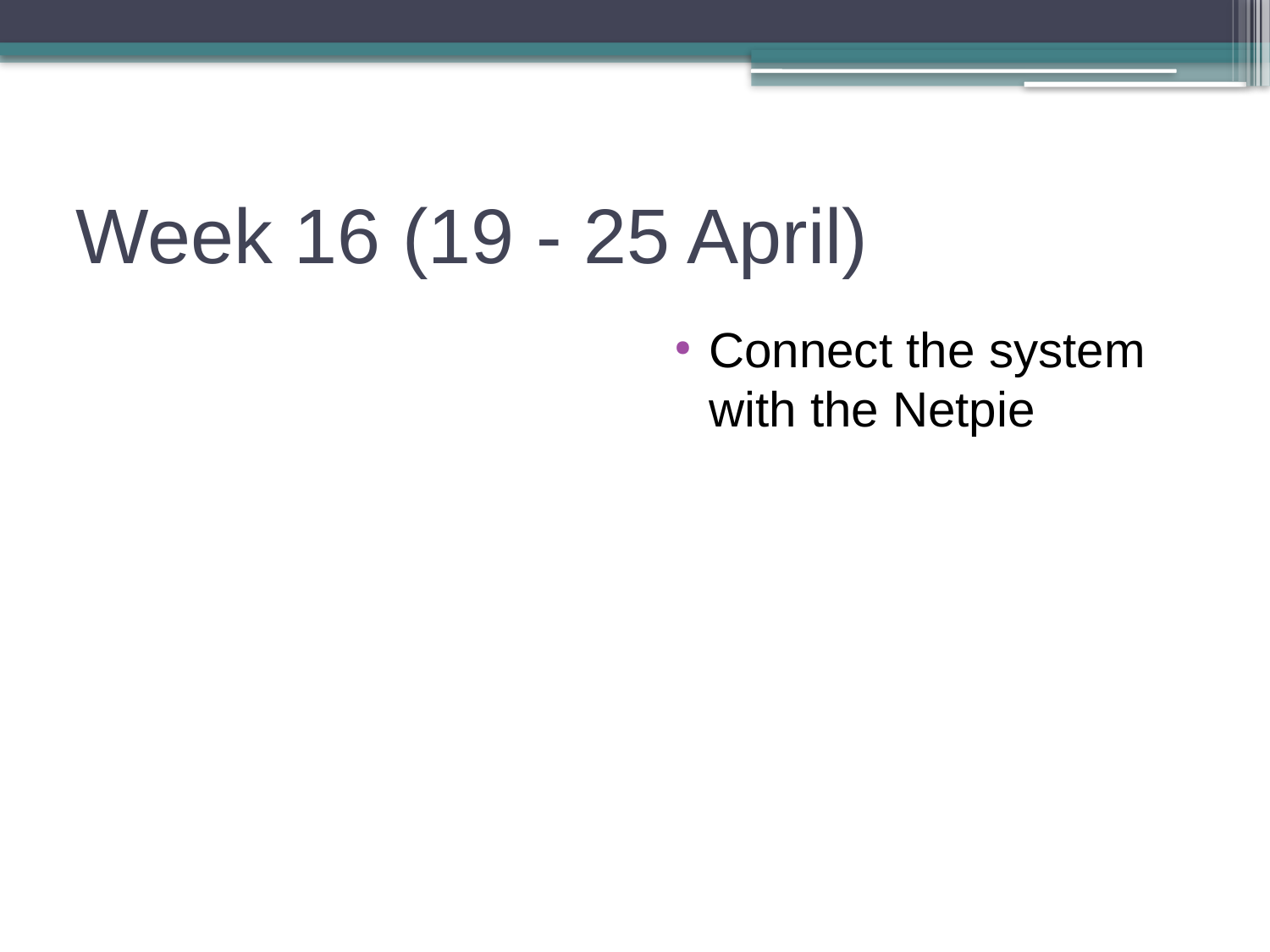

# Week 16 (19 - 25 April)

Connect the system with the Netpie